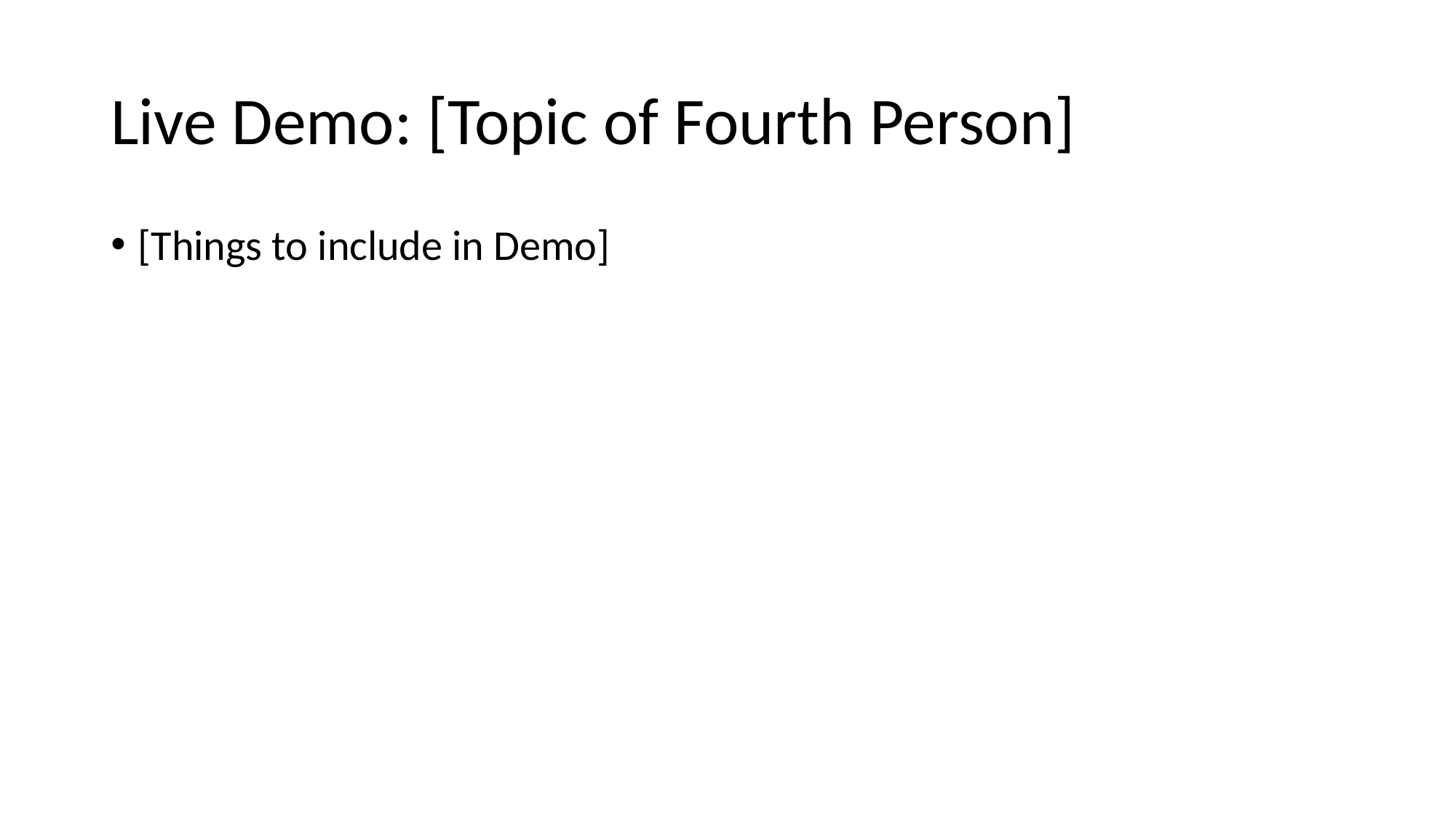

# Live Demo: [Topic of Fourth Person]
[Things to include in Demo]